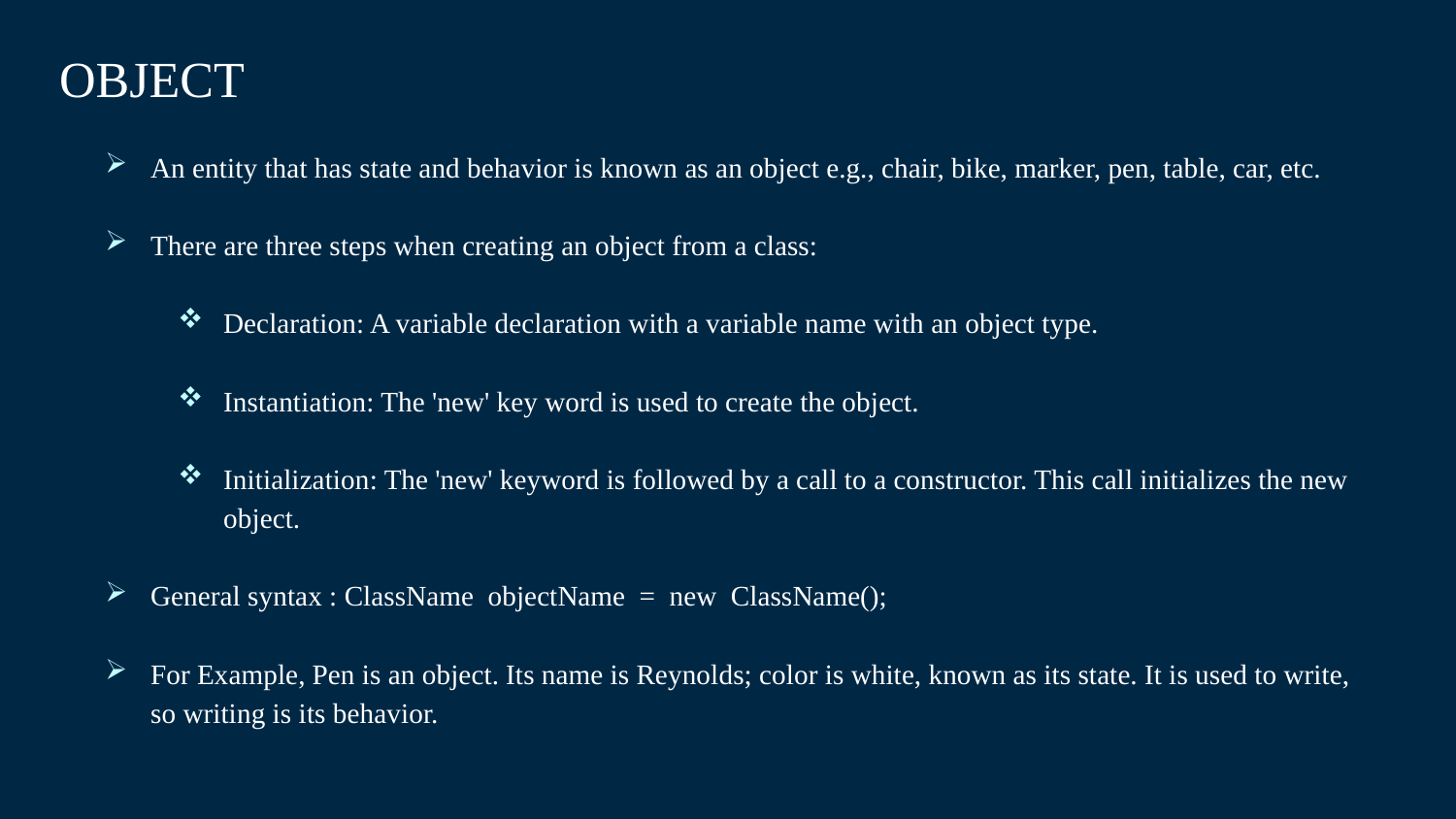

OBJECT
An entity that has state and behavior is known as an object e.g., chair, bike, marker, pen, table, car, etc.

There are three steps when creating an object from a class:

Declaration: A variable declaration with a variable name with an object type.

Instantiation: The 'new' key word is used to create the object.

Initialization: The 'new' keyword is followed by a call to a constructor. This call initializes the new object.

General syntax : ClassName  objectName  =  new  ClassName();

For Example, Pen is an object. Its name is Reynolds; color is white, known as its state. It is used to write, so writing is its behavior.